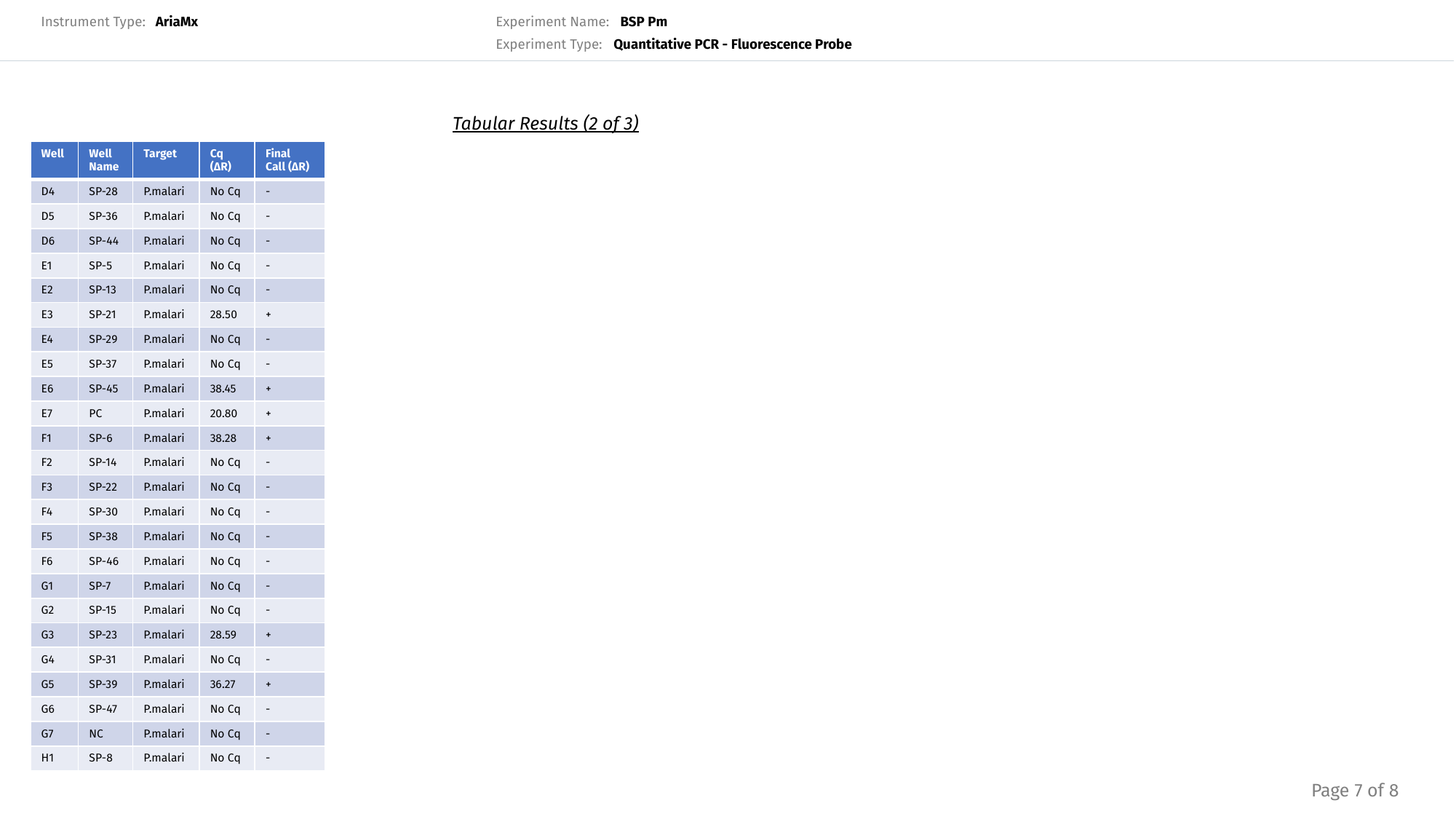

Tabular Results (2 of 3)
| Well | Well Name | Target | Cq (∆R) | Final Call (∆R) |
| --- | --- | --- | --- | --- |
| D4 | SP-28 | P.malari | No Cq | - |
| D5 | SP-36 | P.malari | No Cq | - |
| D6 | SP-44 | P.malari | No Cq | - |
| E1 | SP-5 | P.malari | No Cq | - |
| E2 | SP-13 | P.malari | No Cq | - |
| E3 | SP-21 | P.malari | 28.50 | + |
| E4 | SP-29 | P.malari | No Cq | - |
| E5 | SP-37 | P.malari | No Cq | - |
| E6 | SP-45 | P.malari | 38.45 | + |
| E7 | PC | P.malari | 20.80 | + |
| F1 | SP-6 | P.malari | 38.28 | + |
| F2 | SP-14 | P.malari | No Cq | - |
| F3 | SP-22 | P.malari | No Cq | - |
| F4 | SP-30 | P.malari | No Cq | - |
| F5 | SP-38 | P.malari | No Cq | - |
| F6 | SP-46 | P.malari | No Cq | - |
| G1 | SP-7 | P.malari | No Cq | - |
| G2 | SP-15 | P.malari | No Cq | - |
| G3 | SP-23 | P.malari | 28.59 | + |
| G4 | SP-31 | P.malari | No Cq | - |
| G5 | SP-39 | P.malari | 36.27 | + |
| G6 | SP-47 | P.malari | No Cq | - |
| G7 | NC | P.malari | No Cq | - |
| H1 | SP-8 | P.malari | No Cq | - |
Page 7 of 8